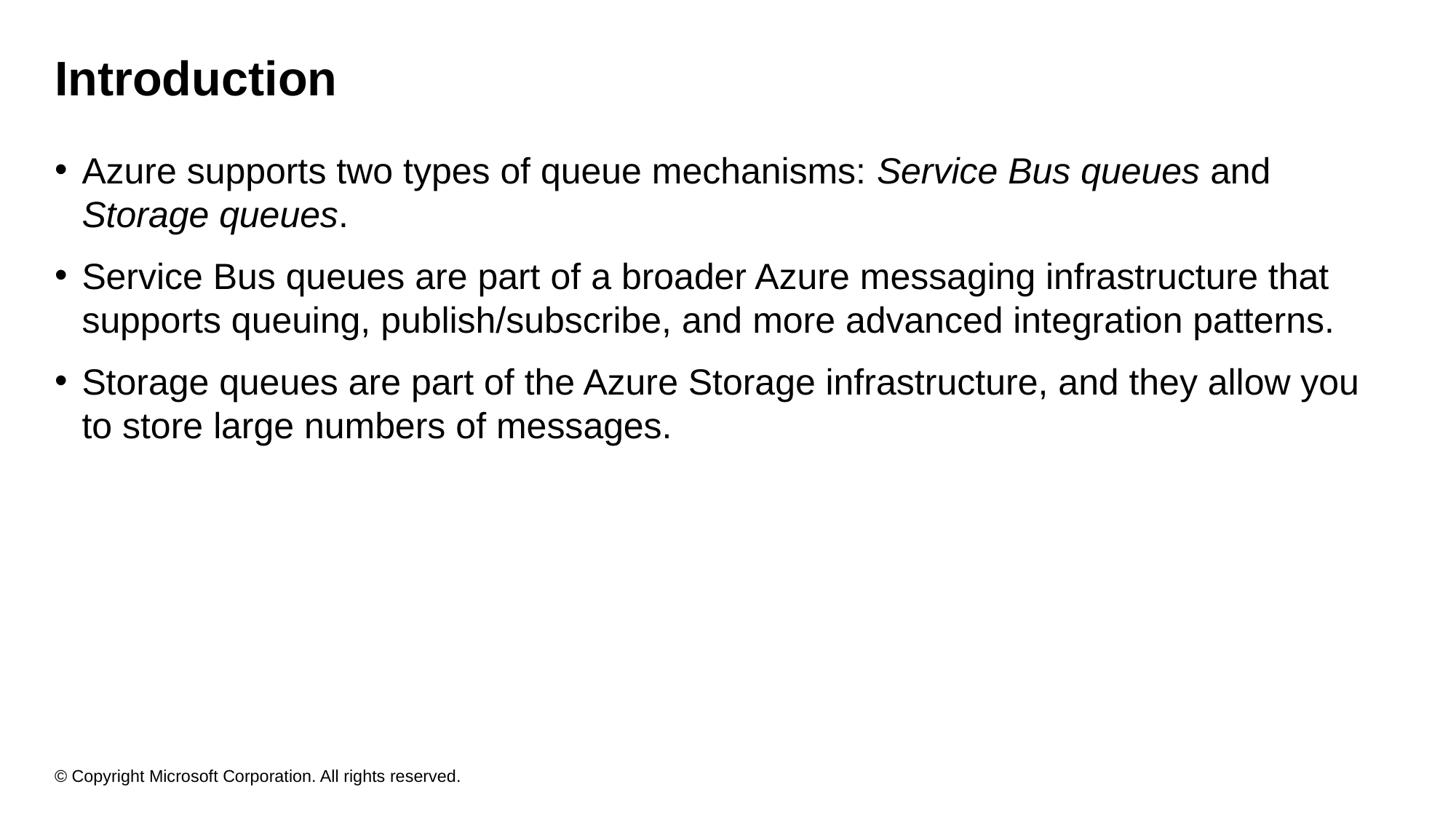

# Introduction
Azure supports two types of queue mechanisms: Service Bus queues and Storage queues.
Service Bus queues are part of a broader Azure messaging infrastructure that supports queuing, publish/subscribe, and more advanced integration patterns.
Storage queues are part of the Azure Storage infrastructure, and they allow you to store large numbers of messages.